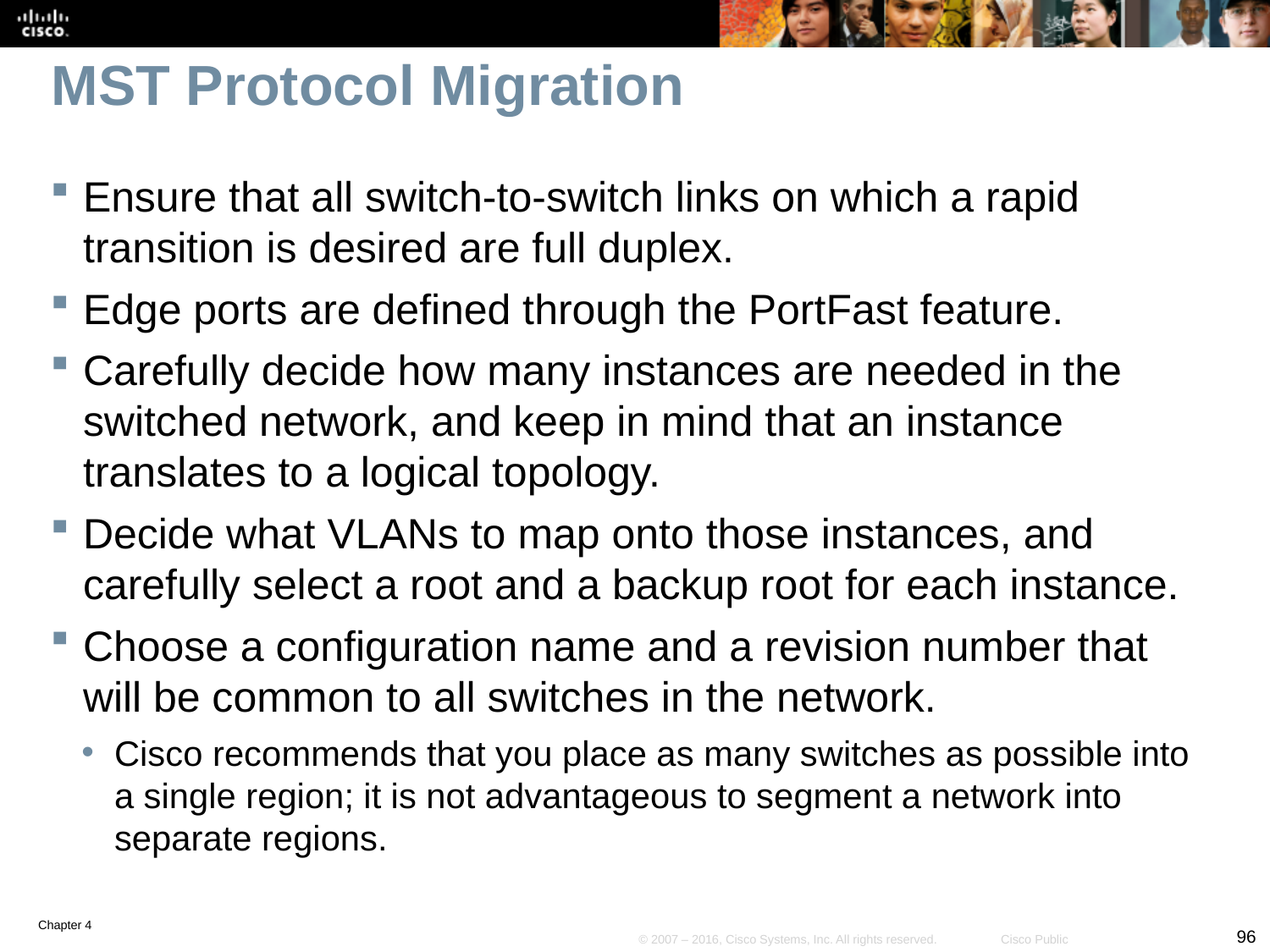

# MST Protocol Migration
Ensure that all switch-to-switch links on which a rapid transition is desired are full duplex.
Edge ports are defined through the PortFast feature.
Carefully decide how many instances are needed in the switched network, and keep in mind that an instance translates to a logical topology.
Decide what VLANs to map onto those instances, and carefully select a root and a backup root for each instance.
Choose a configuration name and a revision number that will be common to all switches in the network.
Cisco recommends that you place as many switches as possible into a single region; it is not advantageous to segment a network into separate regions.